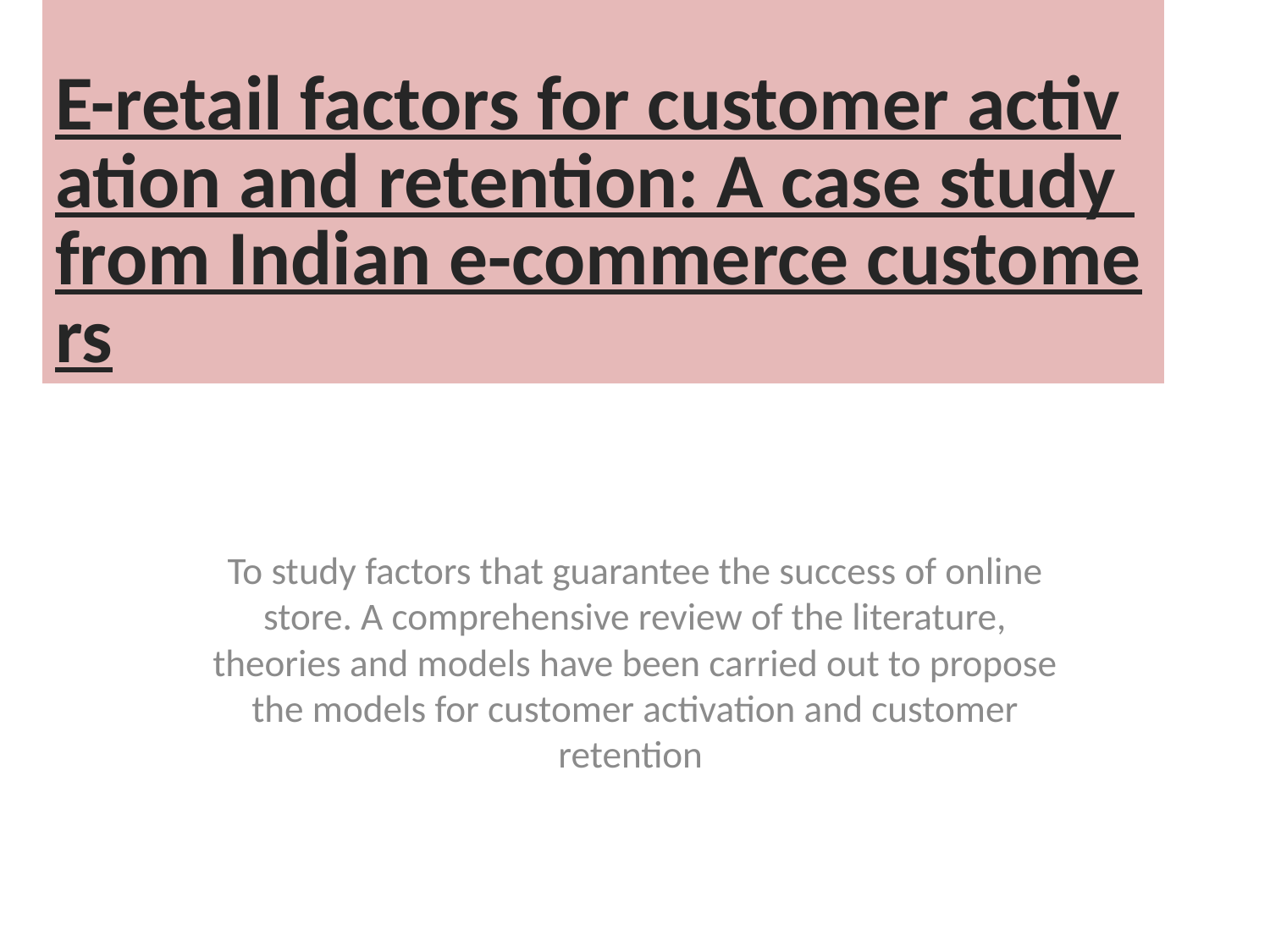

# E-retail factors for customer activation and retention: A case study from Indian e-commerce customers
To study factors that guarantee the success of online store. A comprehensive review of the literature, theories and models have been carried out to propose the models for customer activation and customer retention